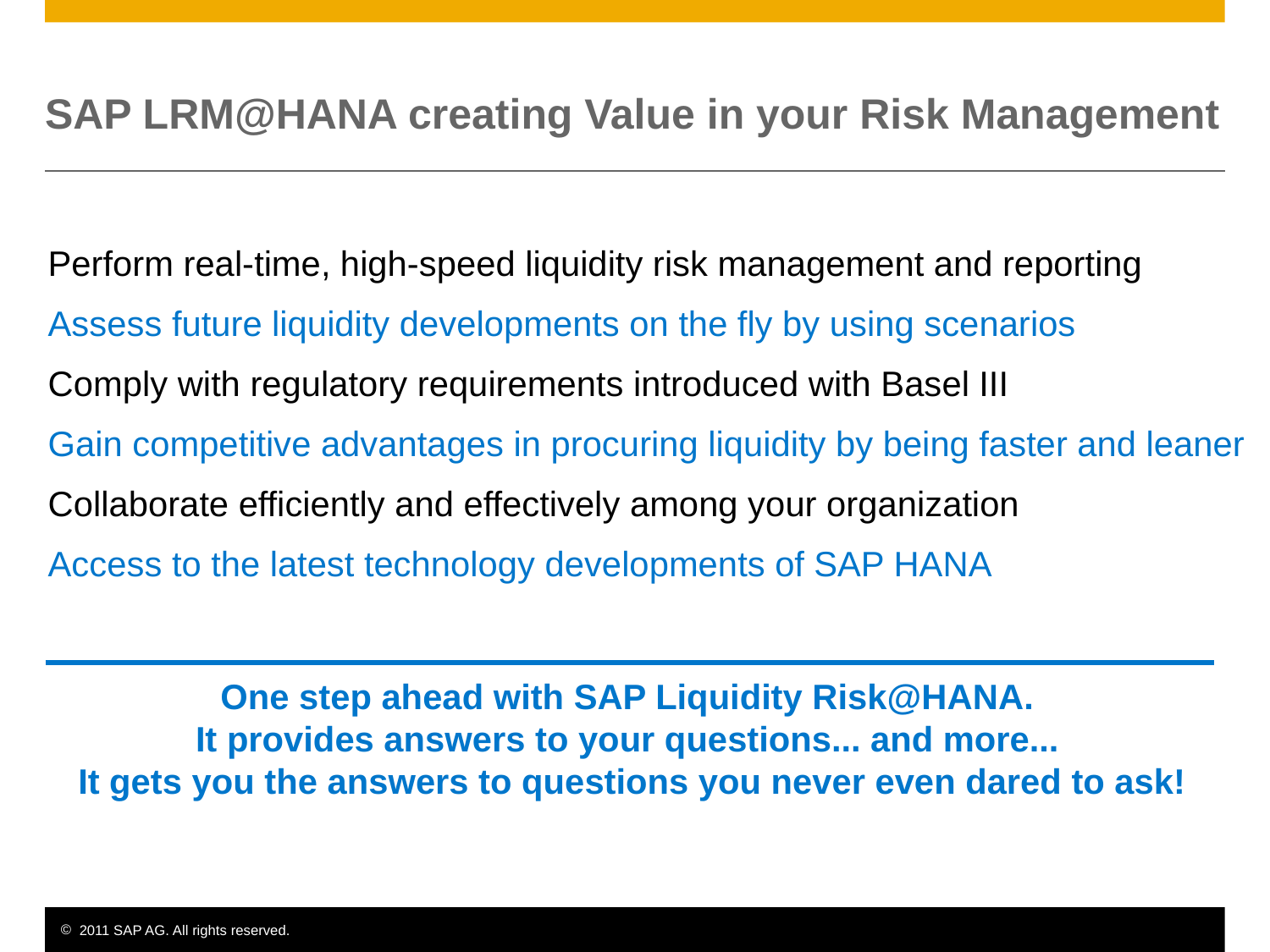

# SAP LRM@HANA creating Value in your Risk Management
Perform real-time, high-speed liquidity risk management and reporting
Assess future liquidity developments on the fly by using scenarios
Comply with regulatory requirements introduced with Basel III
Gain competitive advantages in procuring liquidity by being faster and leaner
Collaborate efficiently and effectively among your organization
Access to the latest technology developments of SAP HANA
One step ahead with SAP Liquidity Risk@HANA.
It provides answers to your questions... and more...
It gets you the answers to questions you never even dared to ask!